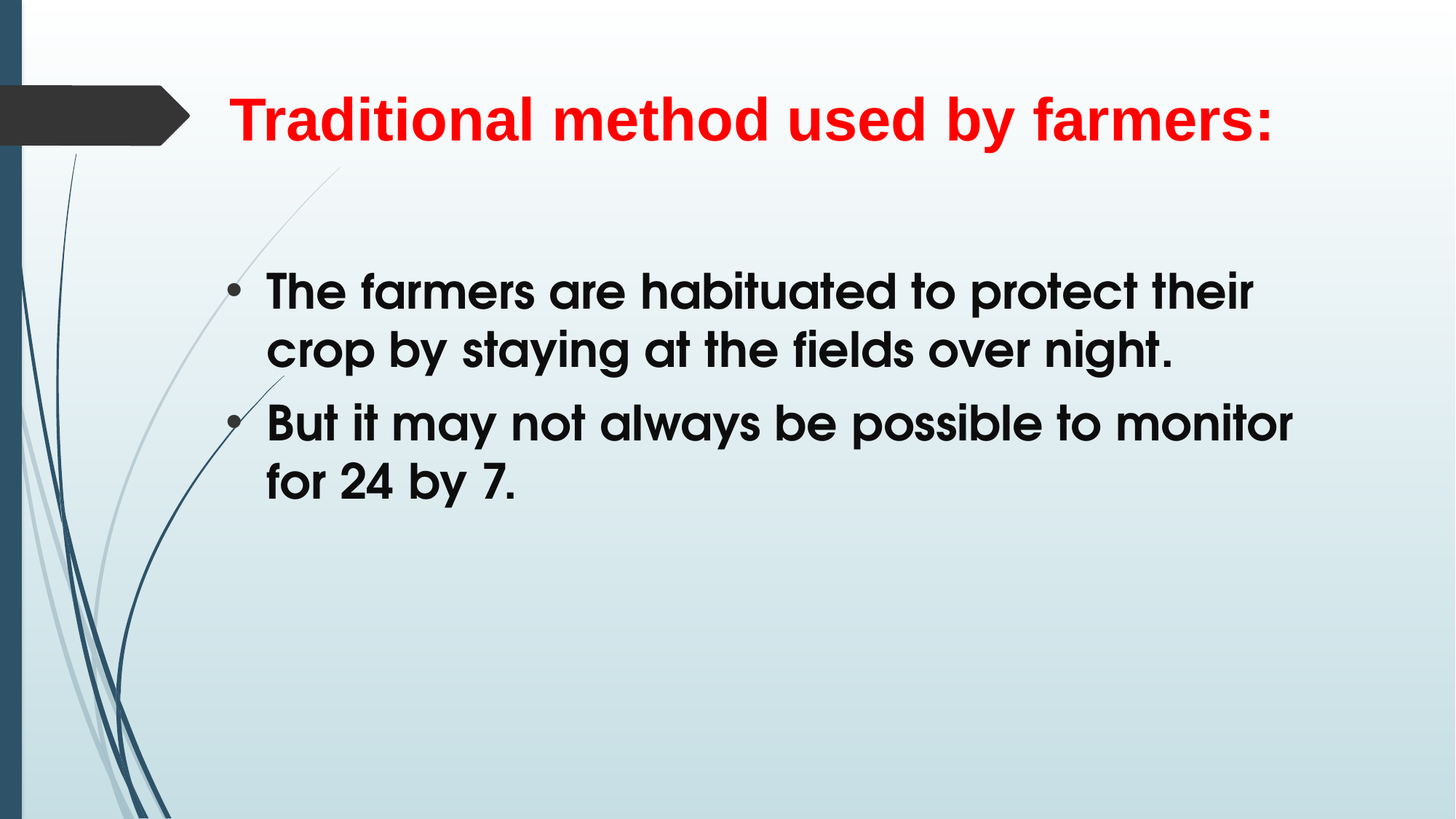

# Traditional method used by farmers:
The farmers are habituated to protect their crop by staying at the fields over night.
But it may not always be possible to monitor for 24 by 7.